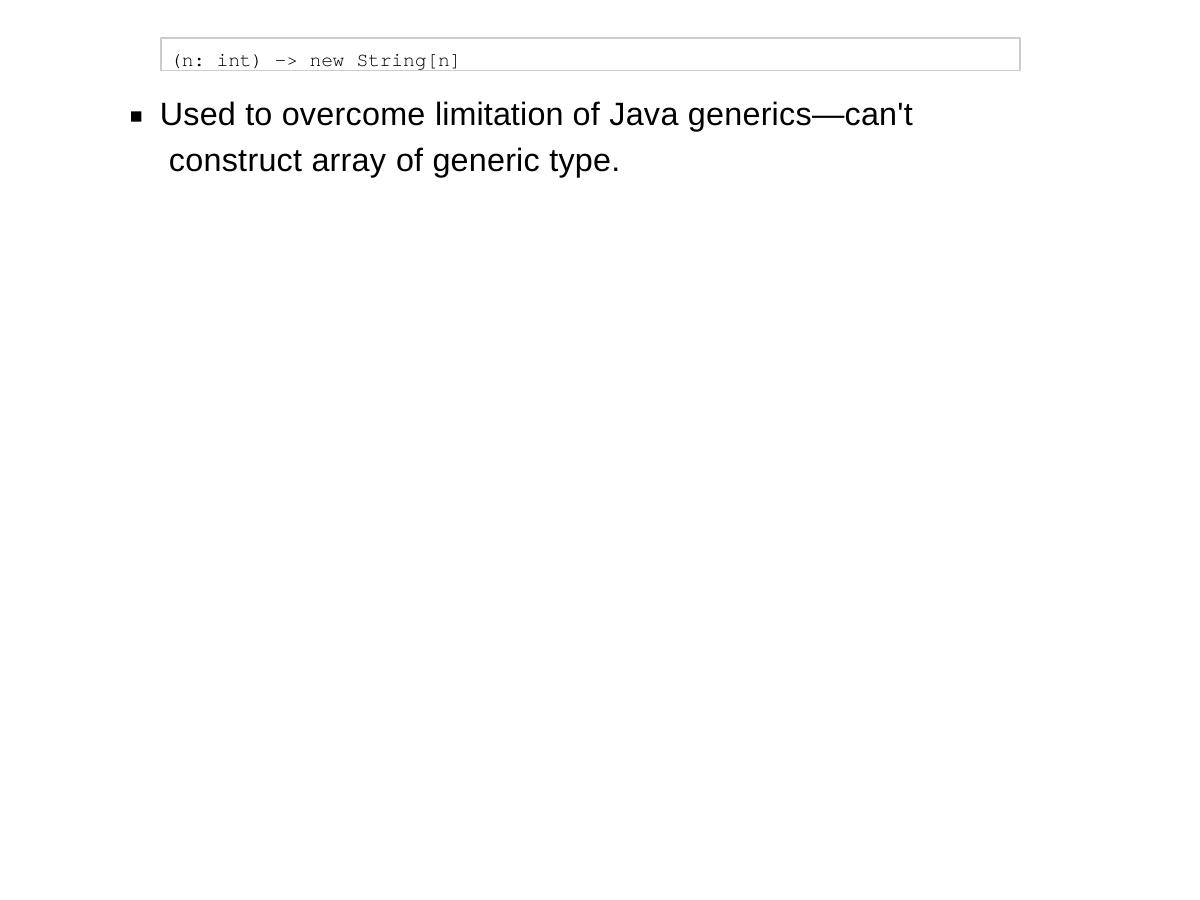

(n: int) -> new String[n]
# Used to overcome limitation of Java generics—can't  construct array of generic type.